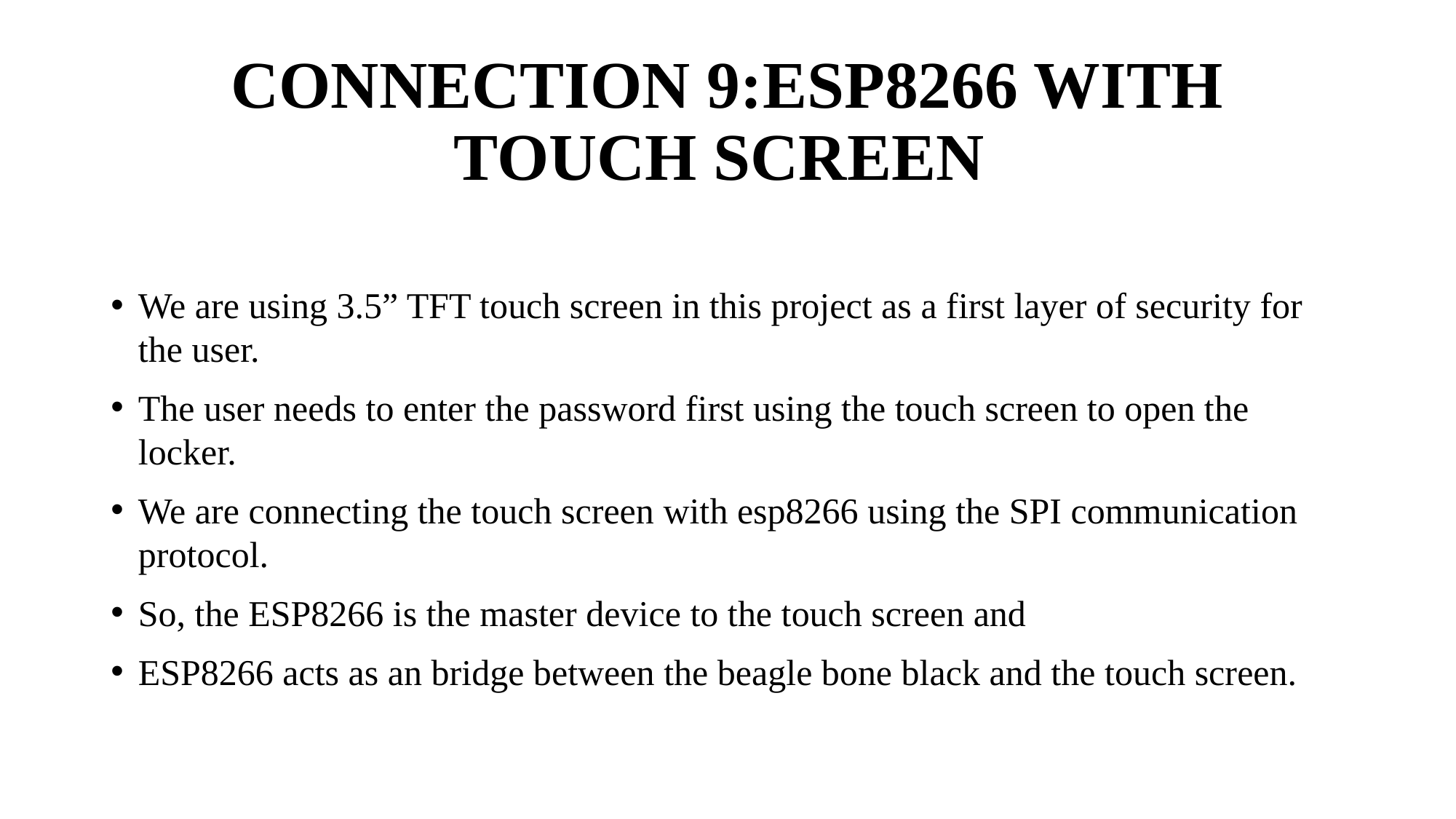

# CONNECTION 9:ESP8266 WITH TOUCH SCREEN

We are using 3.5” TFT touch screen in this project as a first layer of security for the user.
The user needs to enter the password first using the touch screen to open the locker.
We are connecting the touch screen with esp8266 using the SPI communication protocol.
So, the ESP8266 is the master device to the touch screen and
ESP8266 acts as an bridge between the beagle bone black and the touch screen.